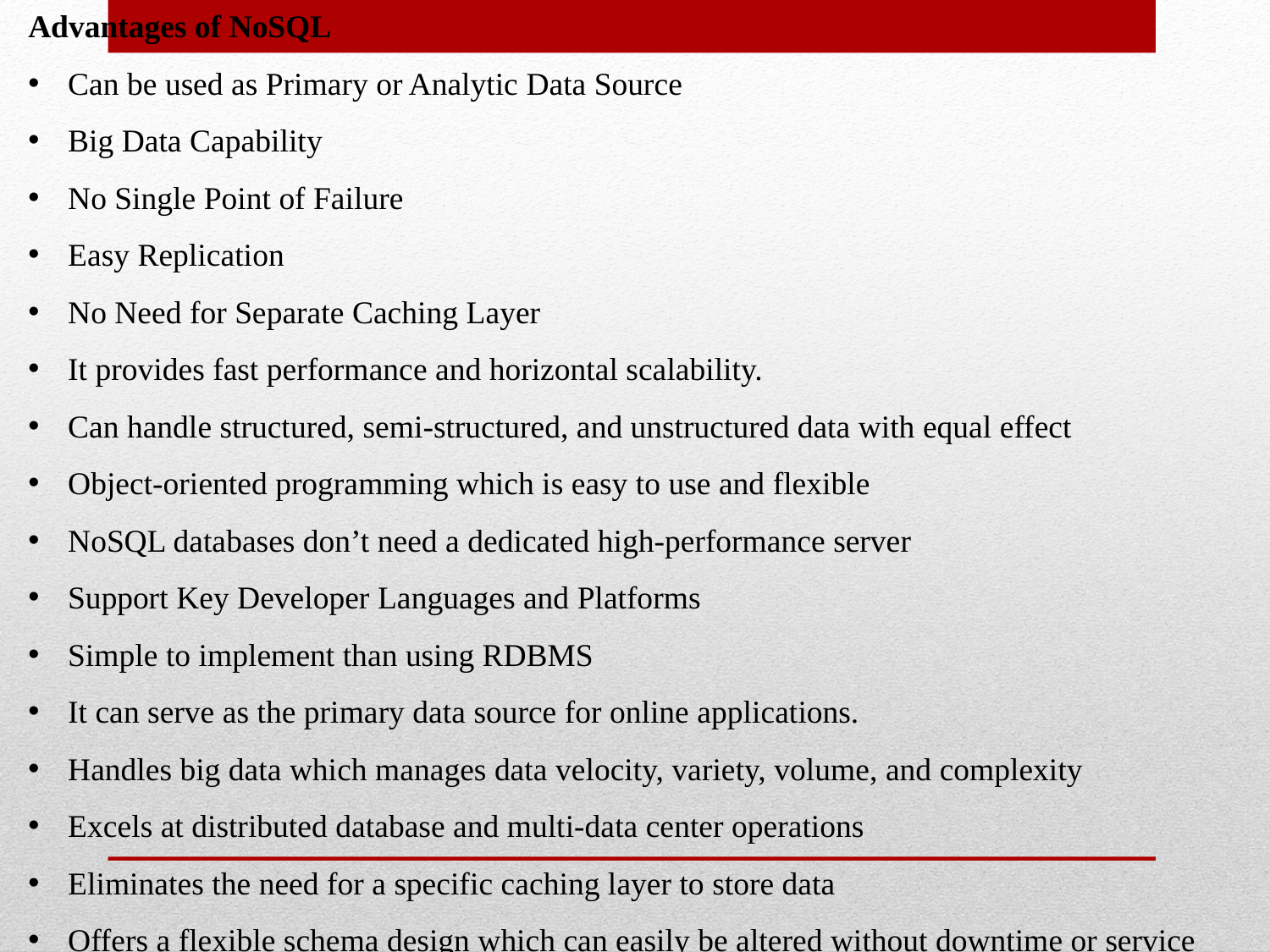

Advantages of NoSQL
Can be used as Primary or Analytic Data Source
Big Data Capability
No Single Point of Failure
Easy Replication
No Need for Separate Caching Layer
It provides fast performance and horizontal scalability.
Can handle structured, semi-structured, and unstructured data with equal effect
Object-oriented programming which is easy to use and flexible
NoSQL databases don’t need a dedicated high-performance server
Support Key Developer Languages and Platforms
Simple to implement than using RDBMS
It can serve as the primary data source for online applications.
Handles big data which manages data velocity, variety, volume, and complexity
Excels at distributed database and multi-data center operations
Eliminates the need for a specific caching layer to store data
Offers a flexible schema design which can easily be altered without downtime or service disruption